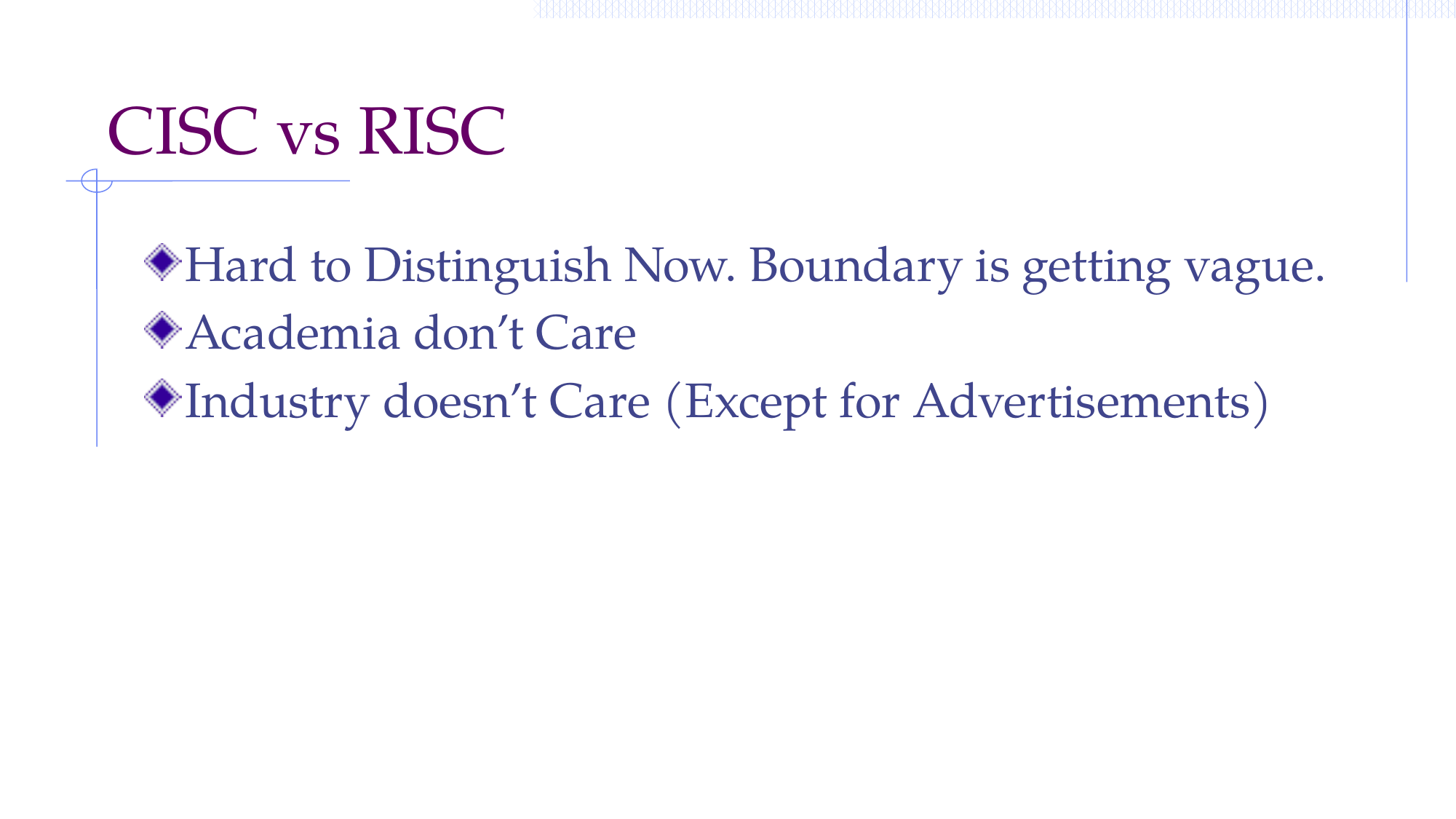

# CISC vs RISC
Hard to Distinguish Now. Boundary is getting vague.
Academia don’t Care
Industry doesn’t Care (Except for Advertisements)